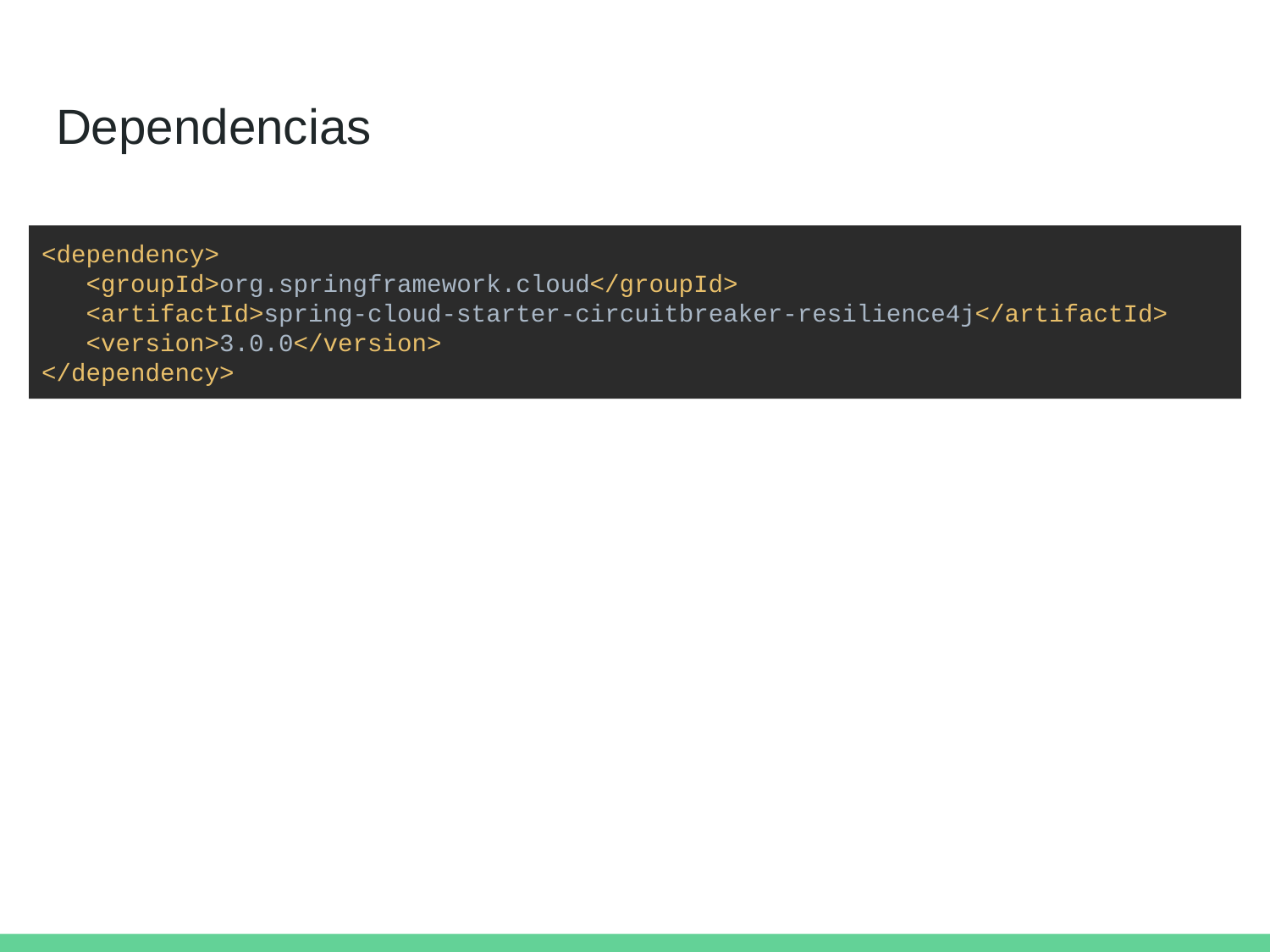

# Dependencias
<dependency>
   <groupId>org.springframework.cloud</groupId>
   <artifactId>spring-cloud-starter-circuitbreaker-resilience4j</artifactId>
   <version>3.0.0</version>
</dependency>